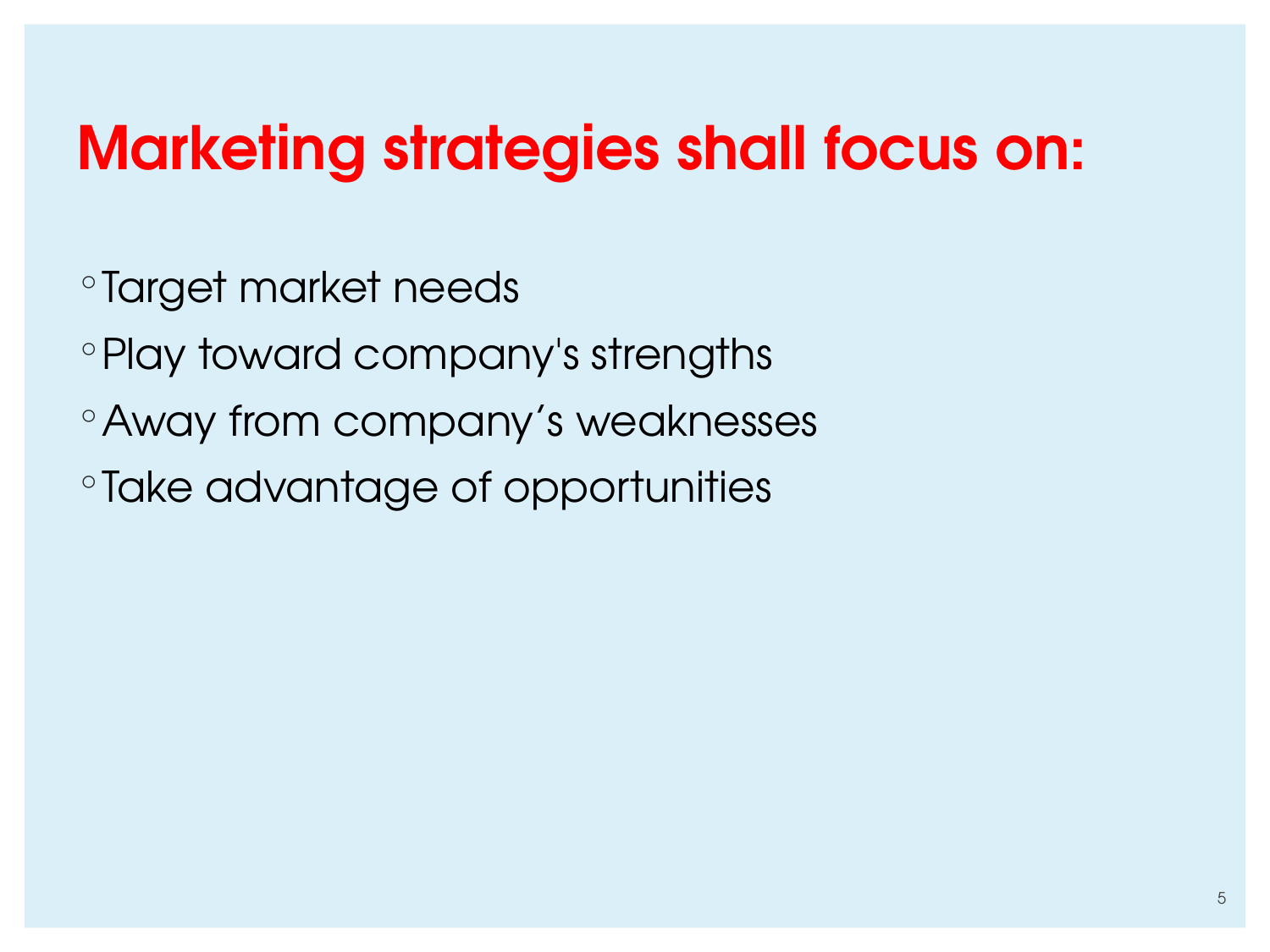

# Marketing strategies shall focus on:
Target market needs
Play toward company's strengths
Away from company’s weaknesses
Take advantage of opportunities
5